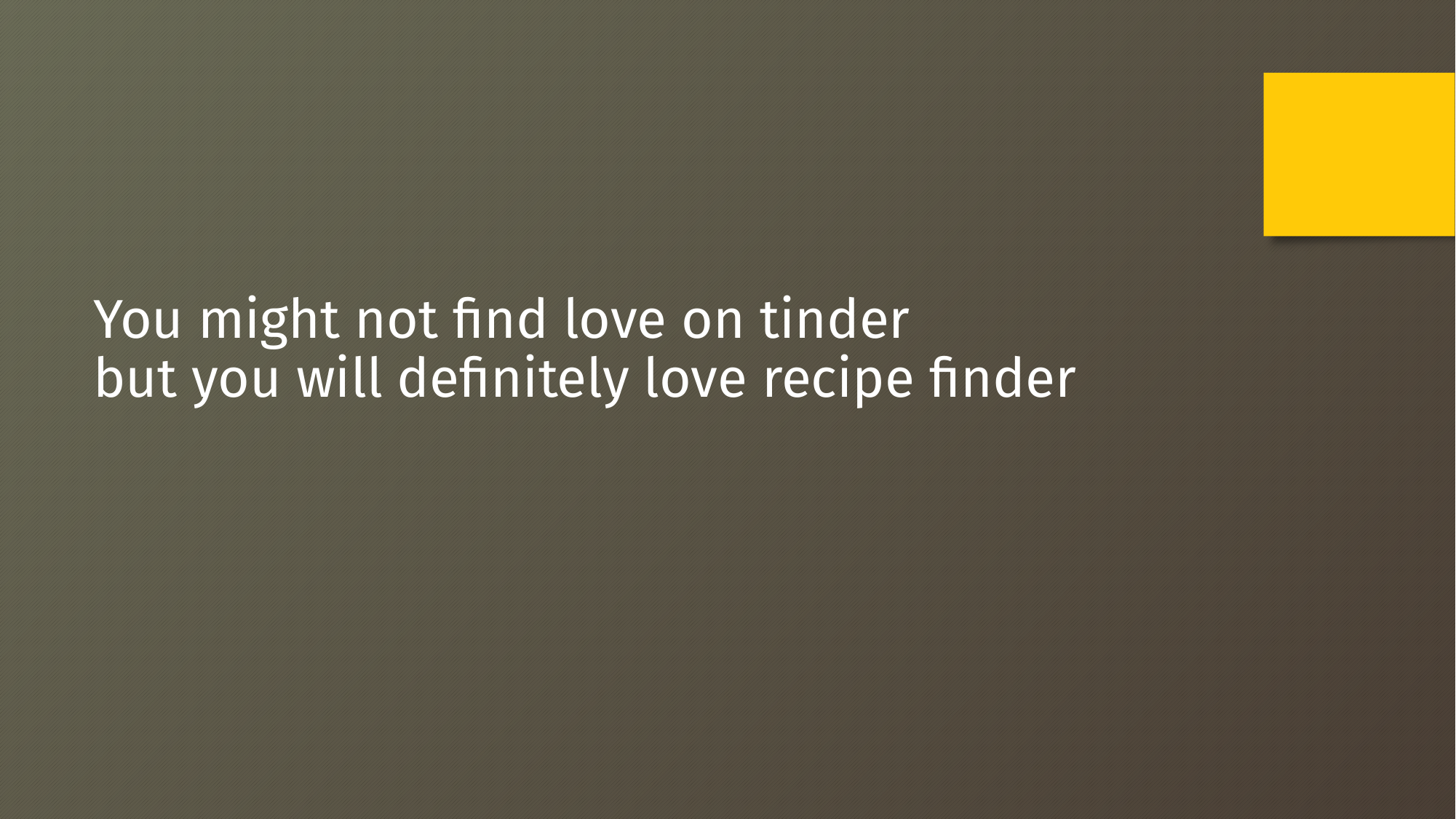

You might not find love on tinder
but you will definitely love recipe finder